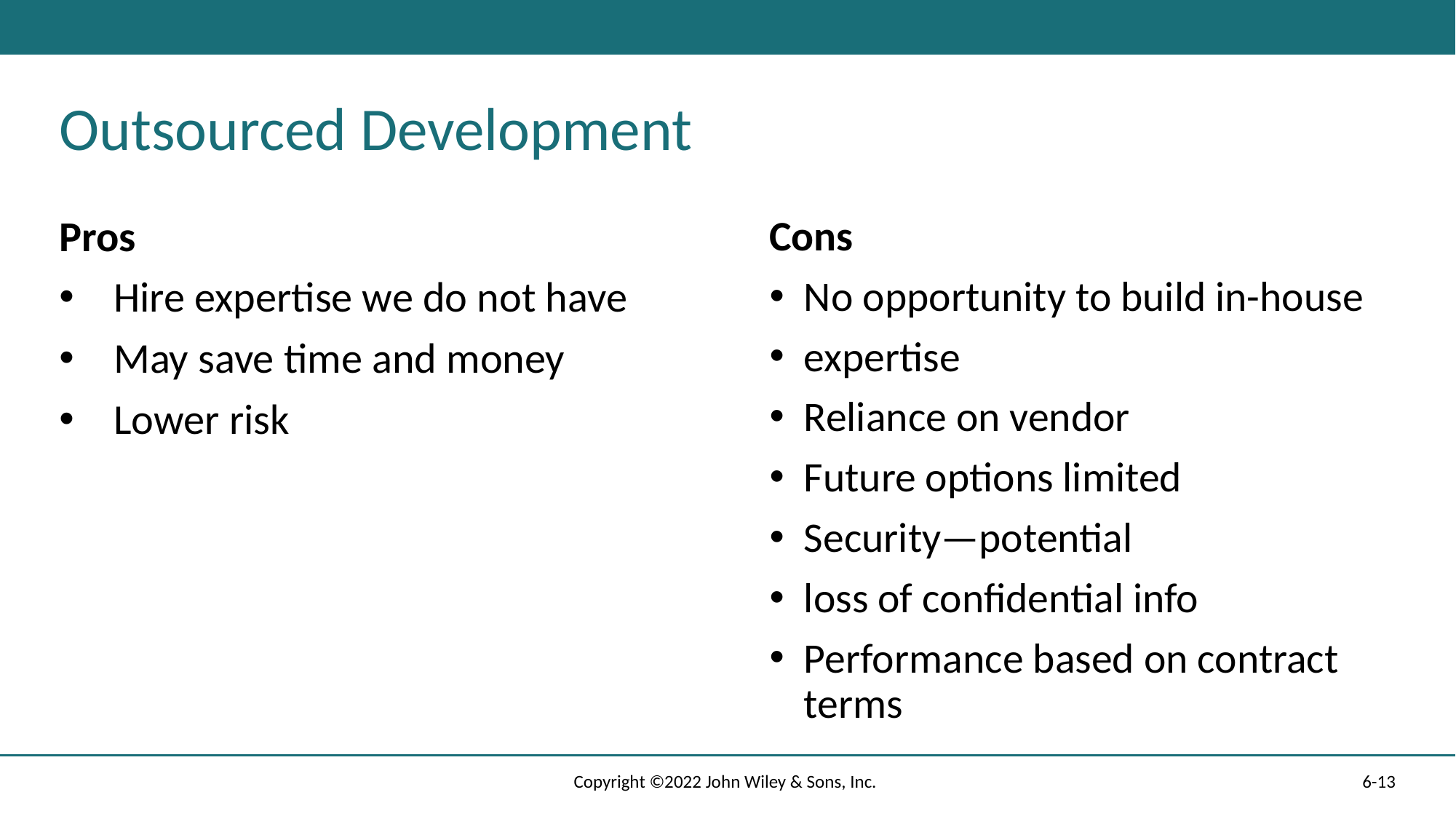

# Outsourced Development
Pros
Hire expertise we do not have
May save time and money
Lower risk
Cons
No opportunity to build in-house
expertise
Reliance on vendor
Future options limited
Security—potential
loss of confidential info
Performance based on contract terms
Copyright ©2022 John Wiley & Sons, Inc.
6-13